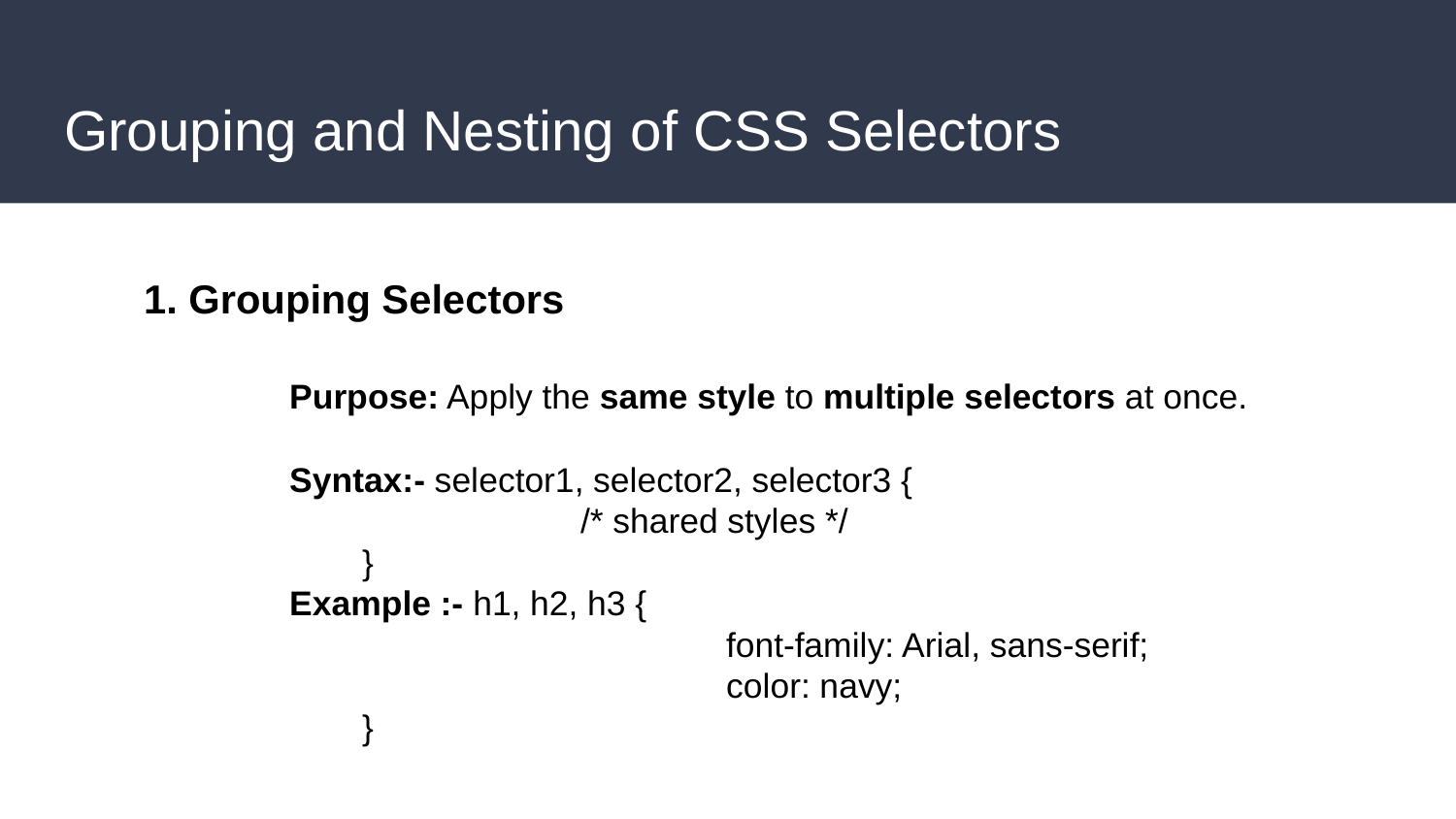

# Grouping and Nesting of CSS Selectors
1. Grouping Selectors

	Purpose: Apply the same style to multiple selectors at once.

	Syntax:- selector1, selector2, selector3 {
  			/* shared styles */
}
	Example :- h1, h2, h3 {
  			   	font-family: Arial, sans-serif;
  				color: navy;
}